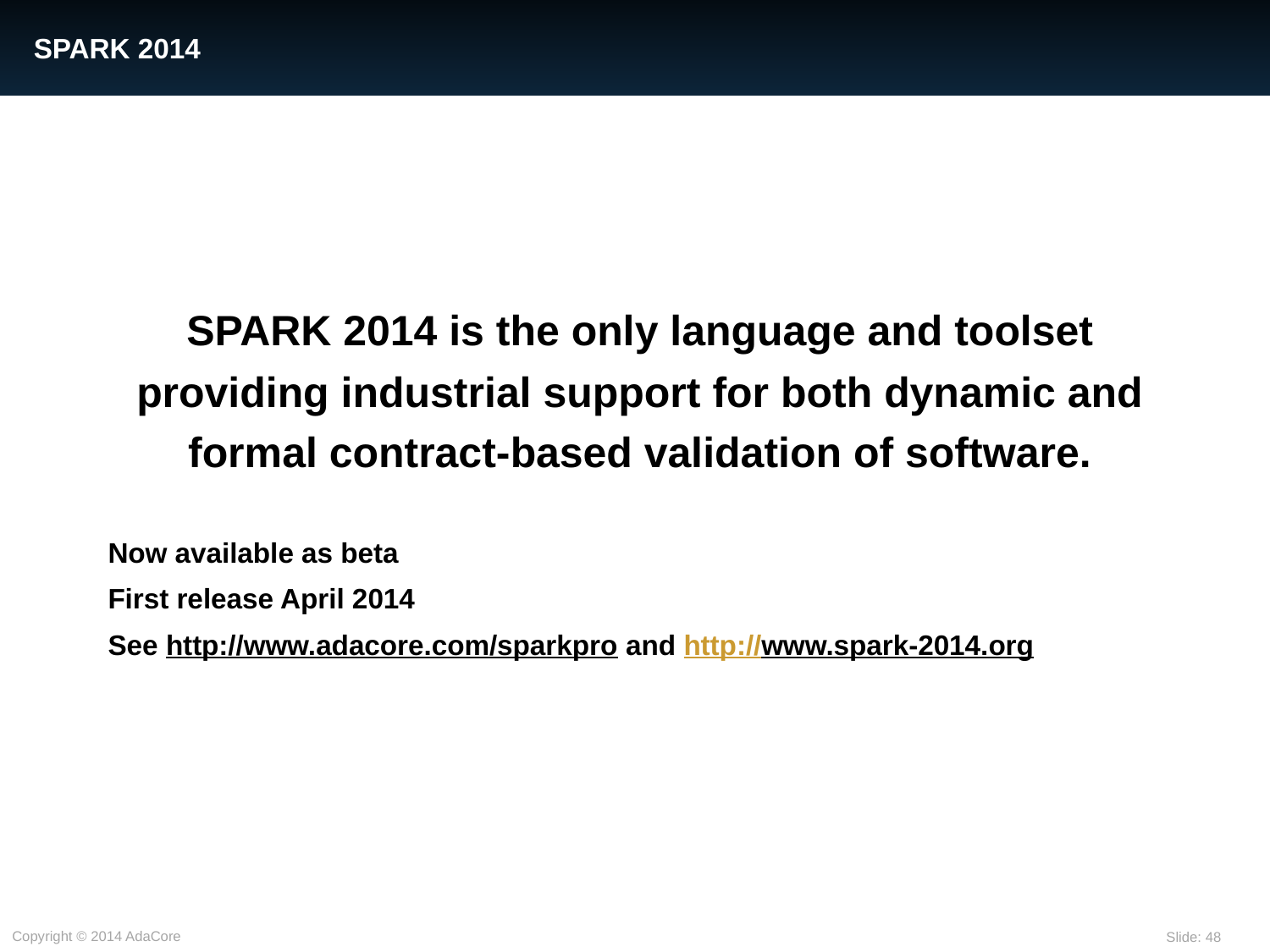

# SPARK 2014

SPARK 2014 is the only language and toolset providing industrial support for both dynamic and formal contract-based validation of software.

Now available as beta
First release April 2014
See http://www.adacore.com/sparkpro and http://www.spark-2014.org